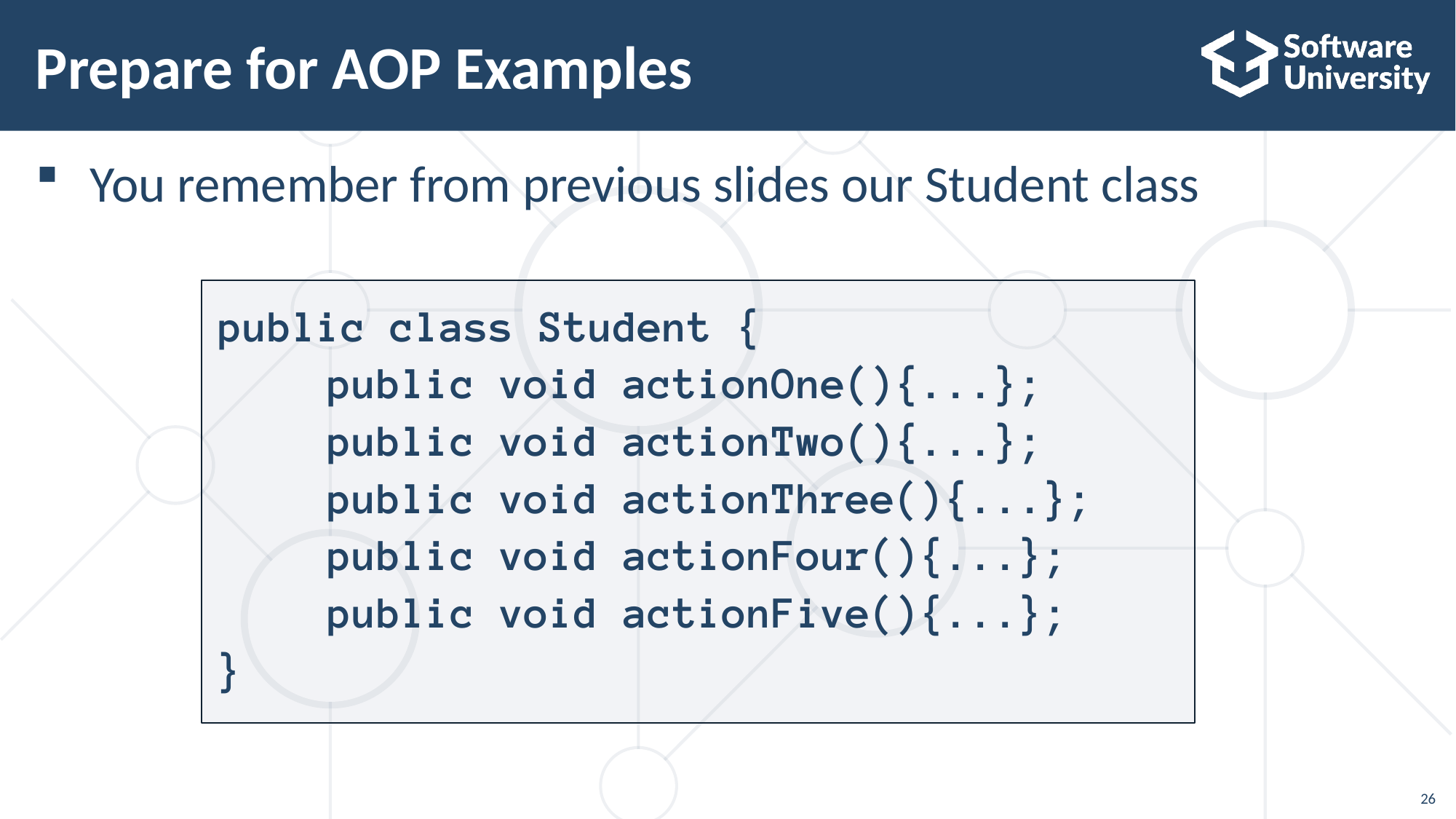

# Prepare for AOP Examples
You remember from previous slides our Student class
public class Student {
	public void actionOne(){...};
	public void actionTwo(){...};
	public void actionThree(){...};
	public void actionFour(){...};
	public void actionFive(){...};
}
26